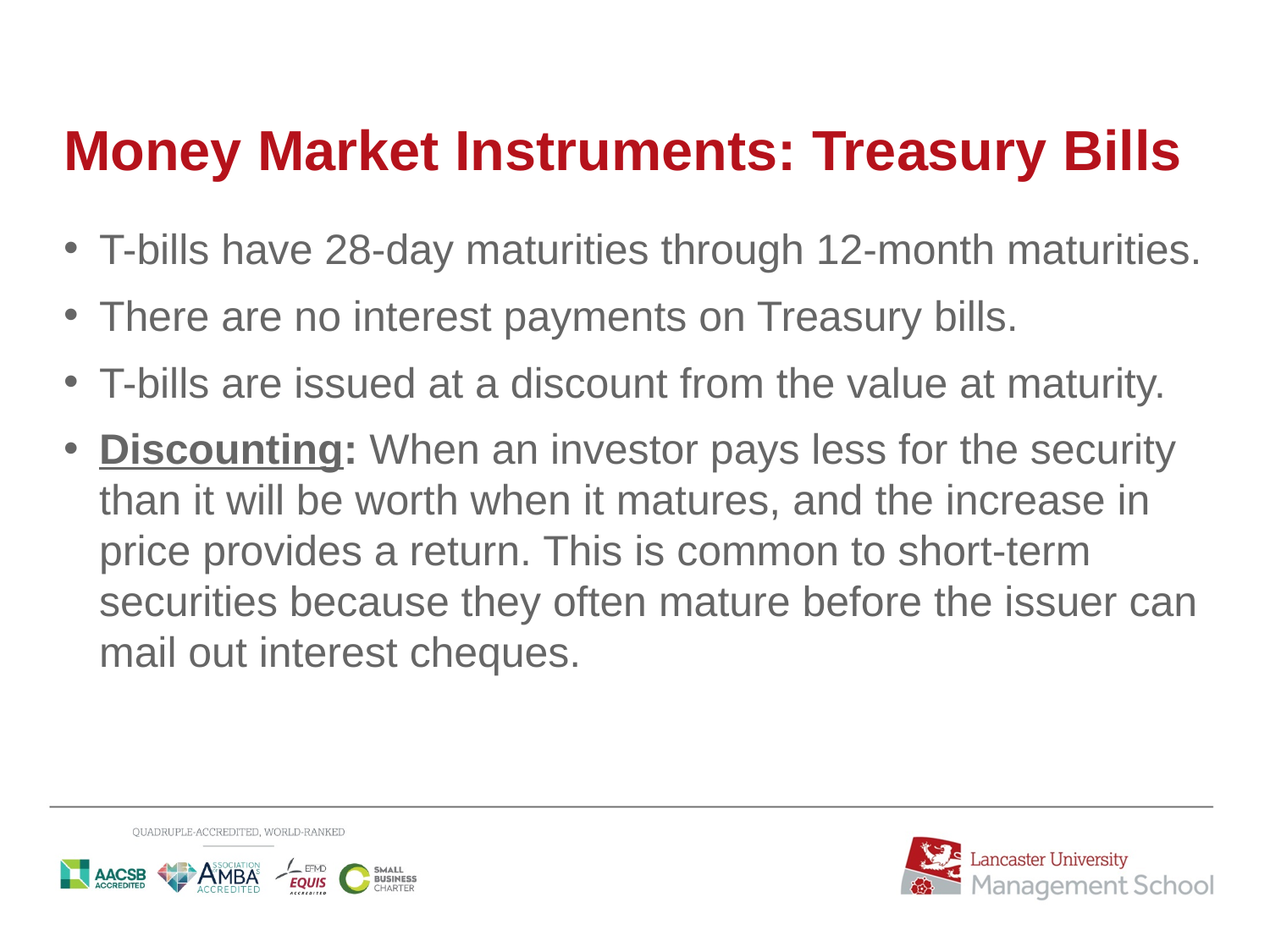

# Money Market Instruments: Treasury Bills
T-bills have 28-day maturities through 12-month maturities.
There are no interest payments on Treasury bills.
T-bills are issued at a discount from the value at maturity.
Discounting: When an investor pays less for the security than it will be worth when it matures, and the increase in price provides a return. This is common to short-term securities because they often mature before the issuer can mail out interest cheques.